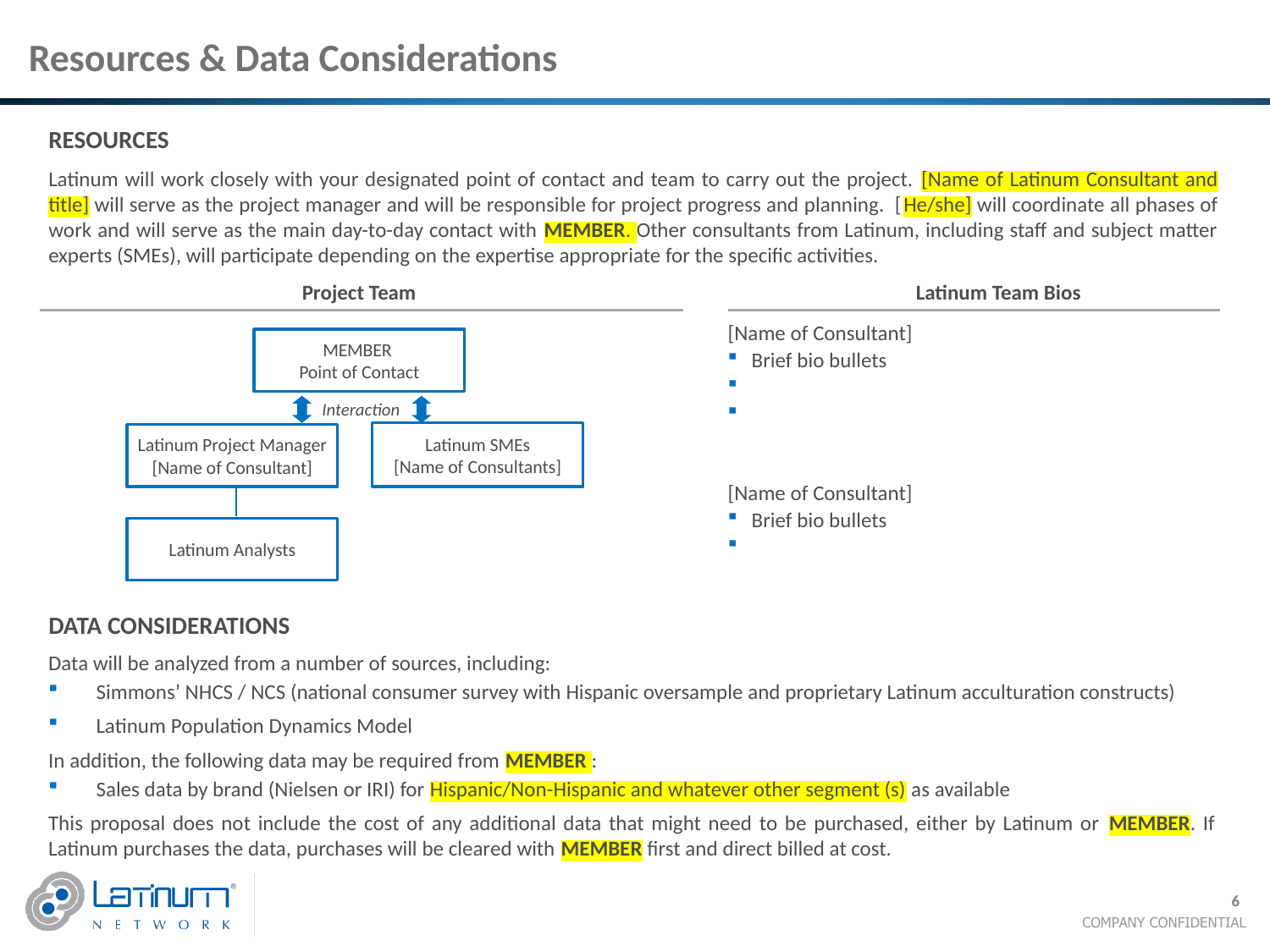

# Resources & Data Considerations
RESOURCES
Latinum will work closely with your designated point of contact and team to carry out the project. [Name of Latinum Consultant and title] will serve as the project manager and will be responsible for project progress and planning.  [He/she] will coordinate all phases of work and will serve as the main day-to-day contact with MEMBER. Other consultants from Latinum, including staff and subject matter experts (SMEs), will participate depending on the expertise appropriate for the specific activities.
Project Team
Latinum Team Bios
[Name of Consultant]
Brief bio bullets

MEMBER
Point of Contact
Interaction

Latinum SMEs
[Name of Consultants]
Latinum Project Manager
[Name of Consultant]
Latinum Analysts
[Name of Consultant]
Brief bio bullets

DATA CONSIDERATIONS
Data will be analyzed from a number of sources, including:
Simmons’ NHCS / NCS (national consumer survey with Hispanic oversample and proprietary Latinum acculturation constructs)
Latinum Population Dynamics Model
In addition, the following data may be required from MEMBER :
Sales data by brand (Nielsen or IRI) for Hispanic/Non-Hispanic and whatever other segment (s) as available
This proposal does not include the cost of any additional data that might need to be purchased, either by Latinum or MEMBER. If Latinum purchases the data, purchases will be cleared with MEMBER first and direct billed at cost.
6